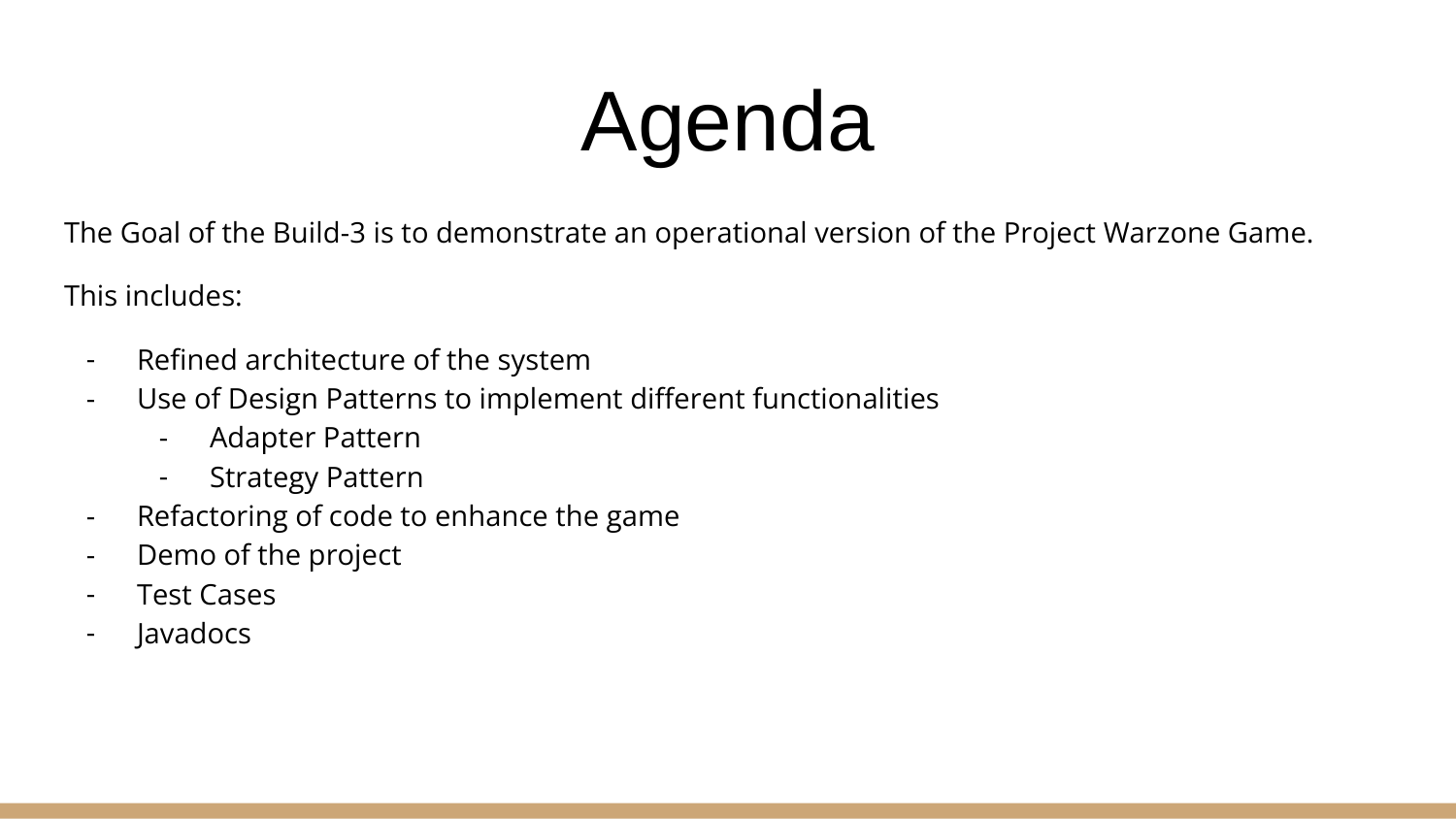

# Agenda
The Goal of the Build-3 is to demonstrate an operational version of the Project Warzone Game.
This includes:
Refined architecture of the system
Use of Design Patterns to implement different functionalities
Adapter Pattern
Strategy Pattern
Refactoring of code to enhance the game
Demo of the project
Test Cases
Javadocs